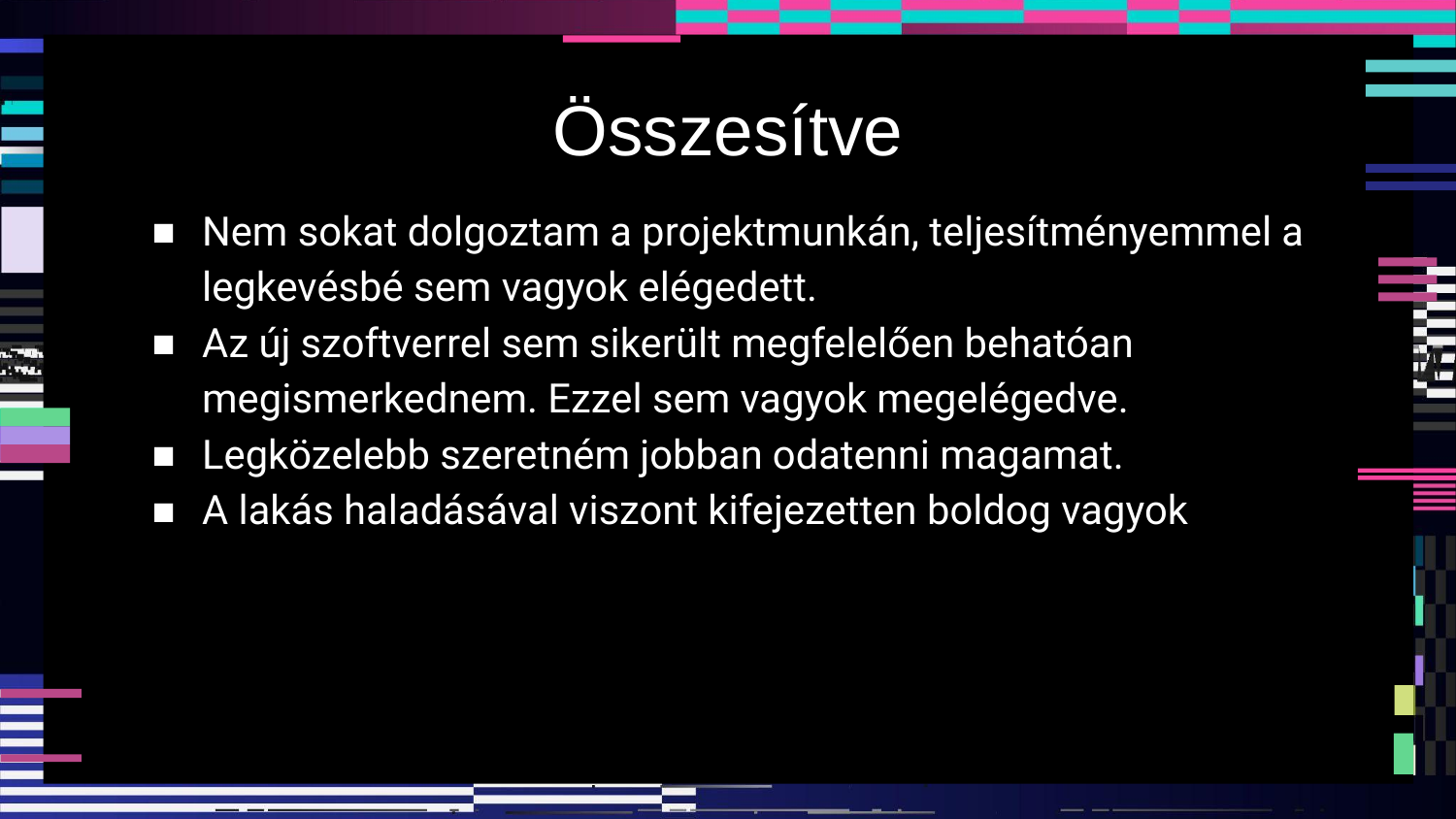

# Összesítve
Nem sokat dolgoztam a projektmunkán, teljesítményemmel a legkevésbé sem vagyok elégedett.
Az új szoftverrel sem sikerült megfelelően behatóan megismerkednem. Ezzel sem vagyok megelégedve.
Legközelebb szeretném jobban odatenni magamat.
A lakás haladásával viszont kifejezetten boldog vagyok